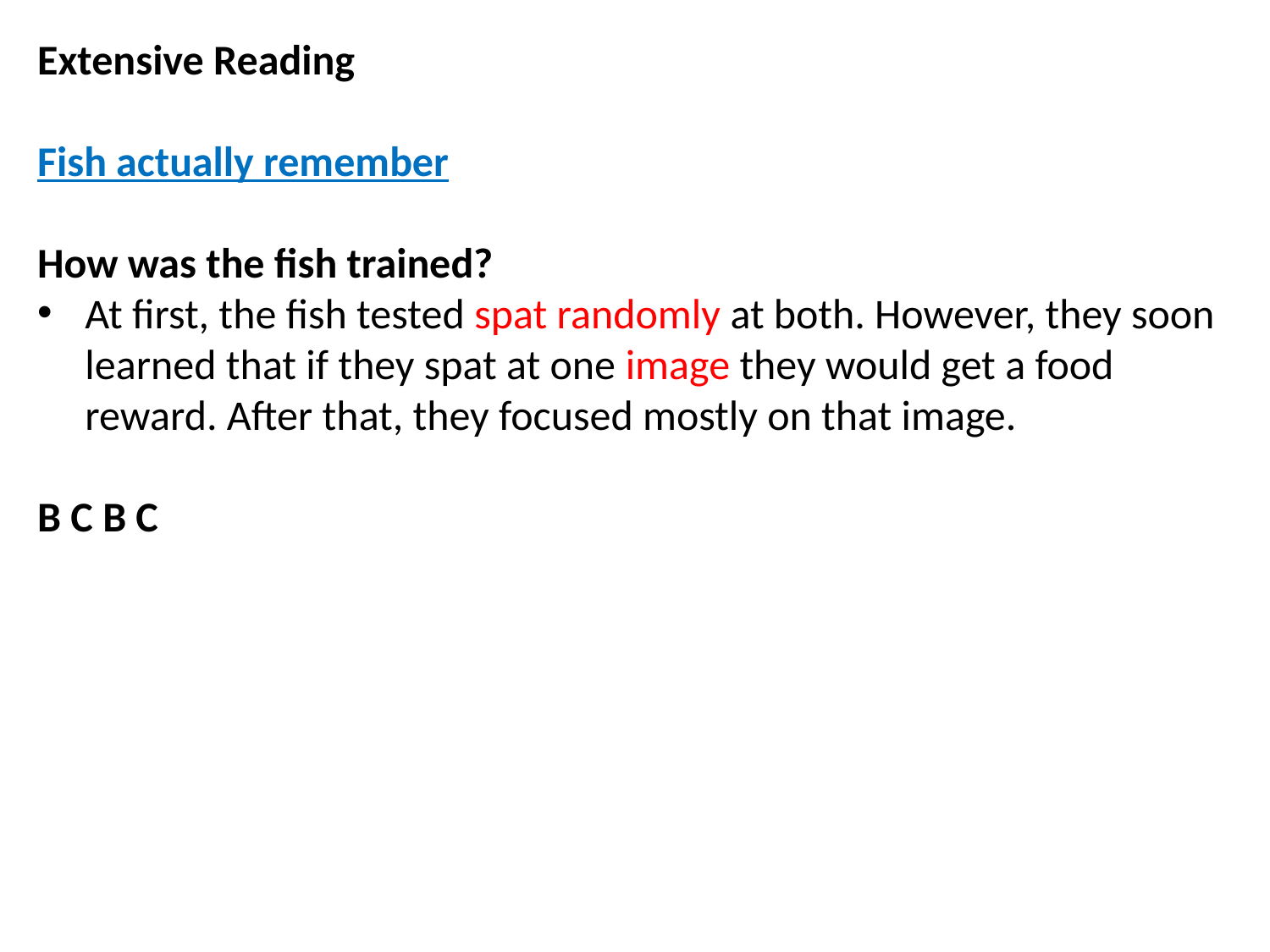

Extensive Reading

Fish actually remember

How was the fish trained?
At first, the fish tested spat randomly at both. However, they soon learned that if they spat at one image they would get a food reward. After that, they focused mostly on that image.

B C B C